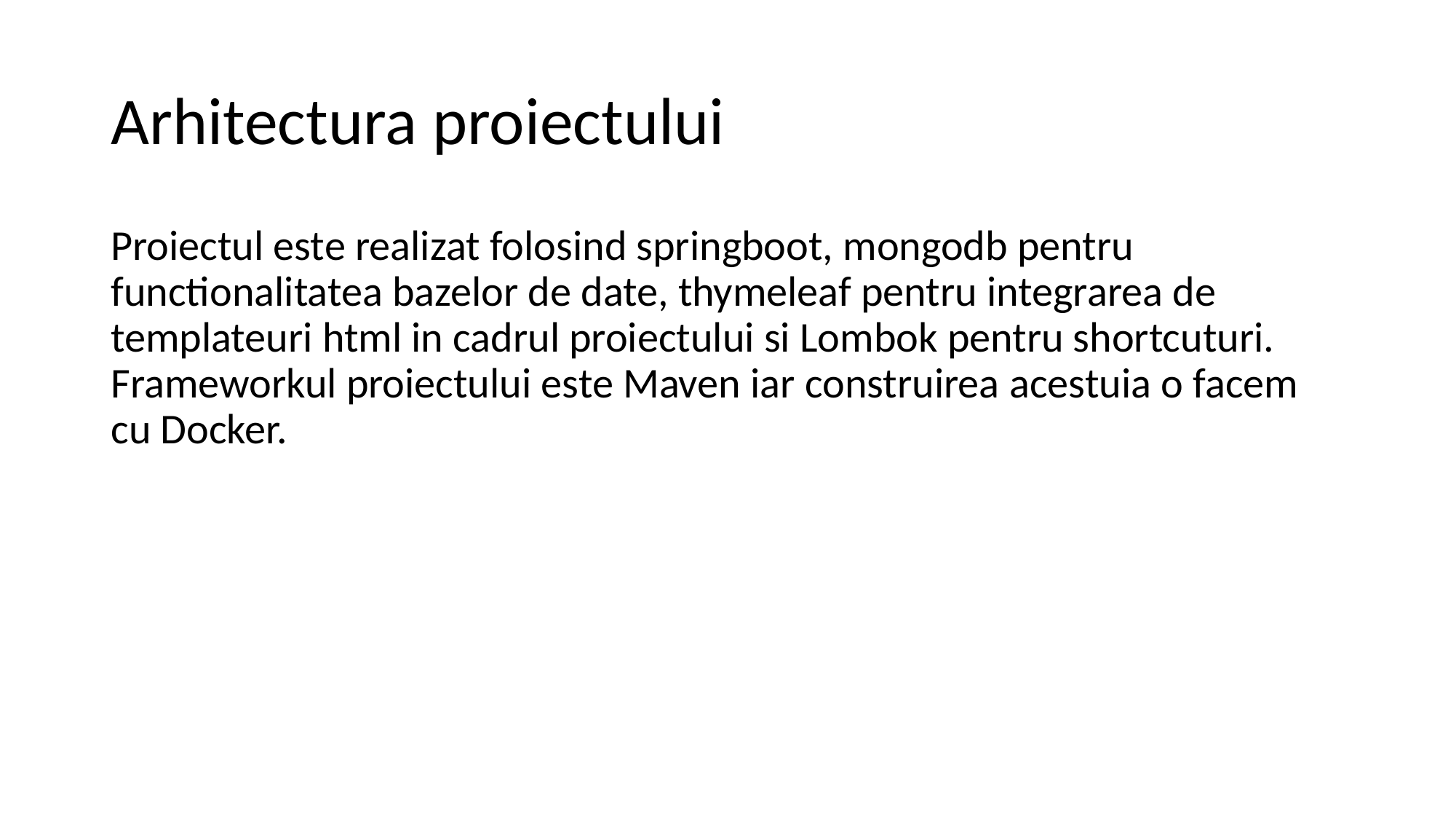

# Arhitectura proiectului
Proiectul este realizat folosind springboot, mongodb pentru functionalitatea bazelor de date, thymeleaf pentru integrarea de templateuri html in cadrul proiectului si Lombok pentru shortcuturi. Frameworkul proiectului este Maven iar construirea acestuia o facem cu Docker.